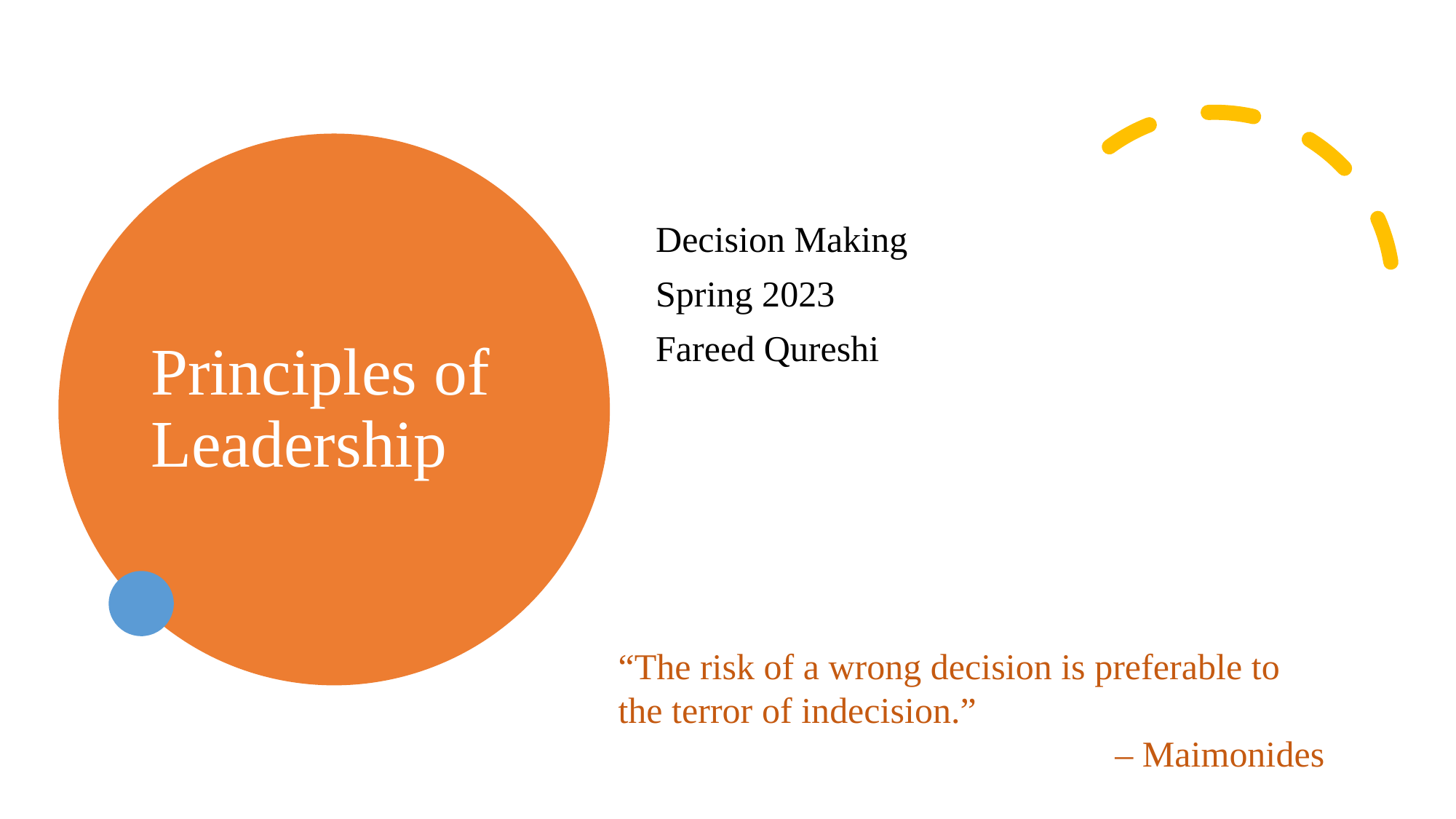

# Principles of Leadership
Decision Making
Spring 2023
Fareed Qureshi

“The risk of a wrong decision is preferable to the terror of indecision.”
– Maimonides